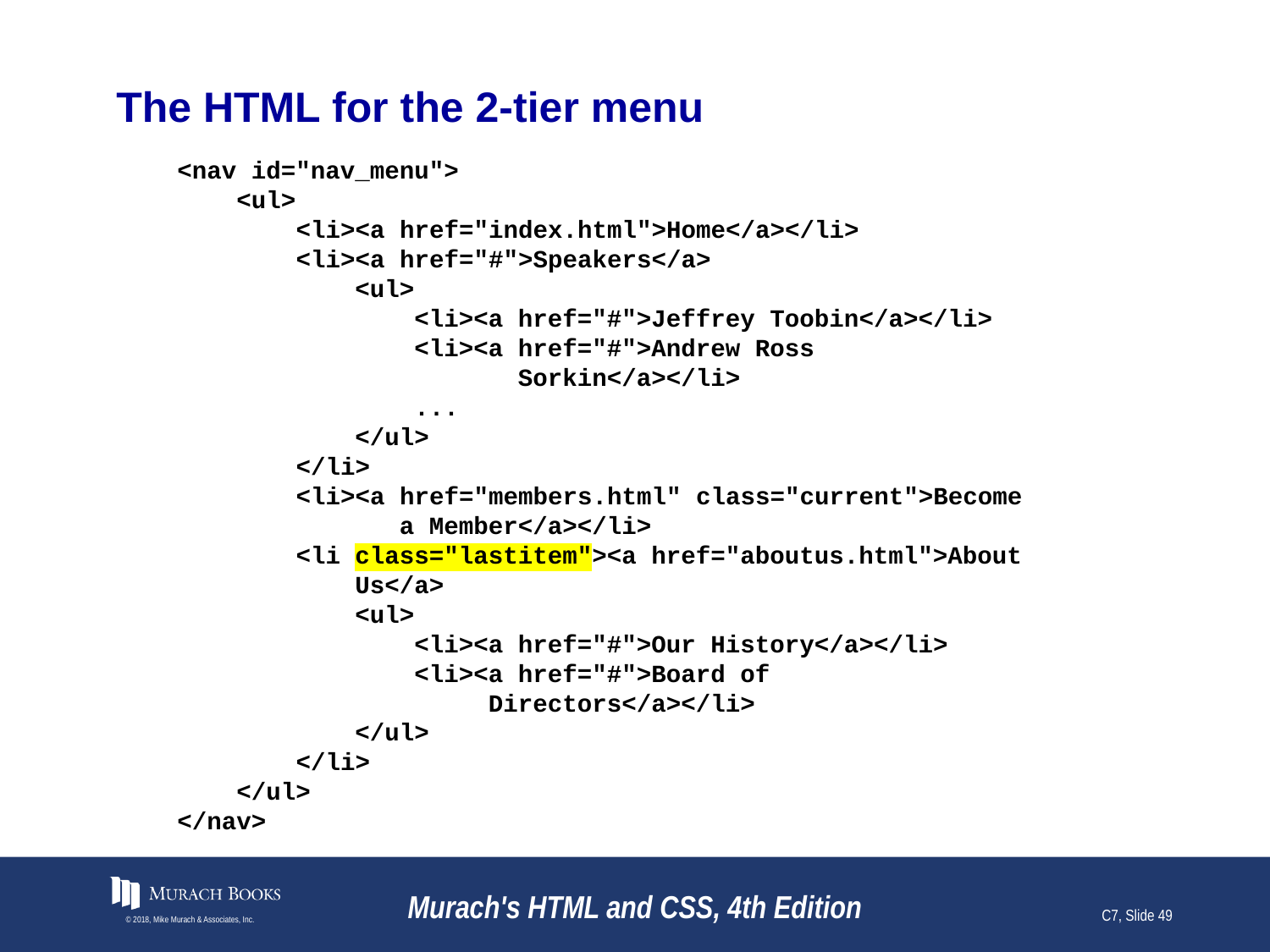

# The HTML for the 2-tier menu
<nav id="nav_menu">
    <ul>
        <li><a href="index.html">Home</a></li>
        <li><a href="#">Speakers</a>
            <ul>
                <li><a href="#">Jeffrey Toobin</a></li>
                <li><a href="#">Andrew Ross
                       Sorkin</a></li>
                ...
            </ul>
        </li>
        <li><a href="members.html" class="current">Become
               a Member</a></li>
        <li class="lastitem"><a href="aboutus.html">About
            Us</a>
            <ul>
                <li><a href="#">Our History</a></li>
                <li><a href="#">Board of
                     Directors</a></li>
            </ul>
        </li>
    </ul>
</nav>

© 2018, Mike Murach & Associates, Inc.
Murach's HTML and CSS, 4th Edition

C7, Slide 49